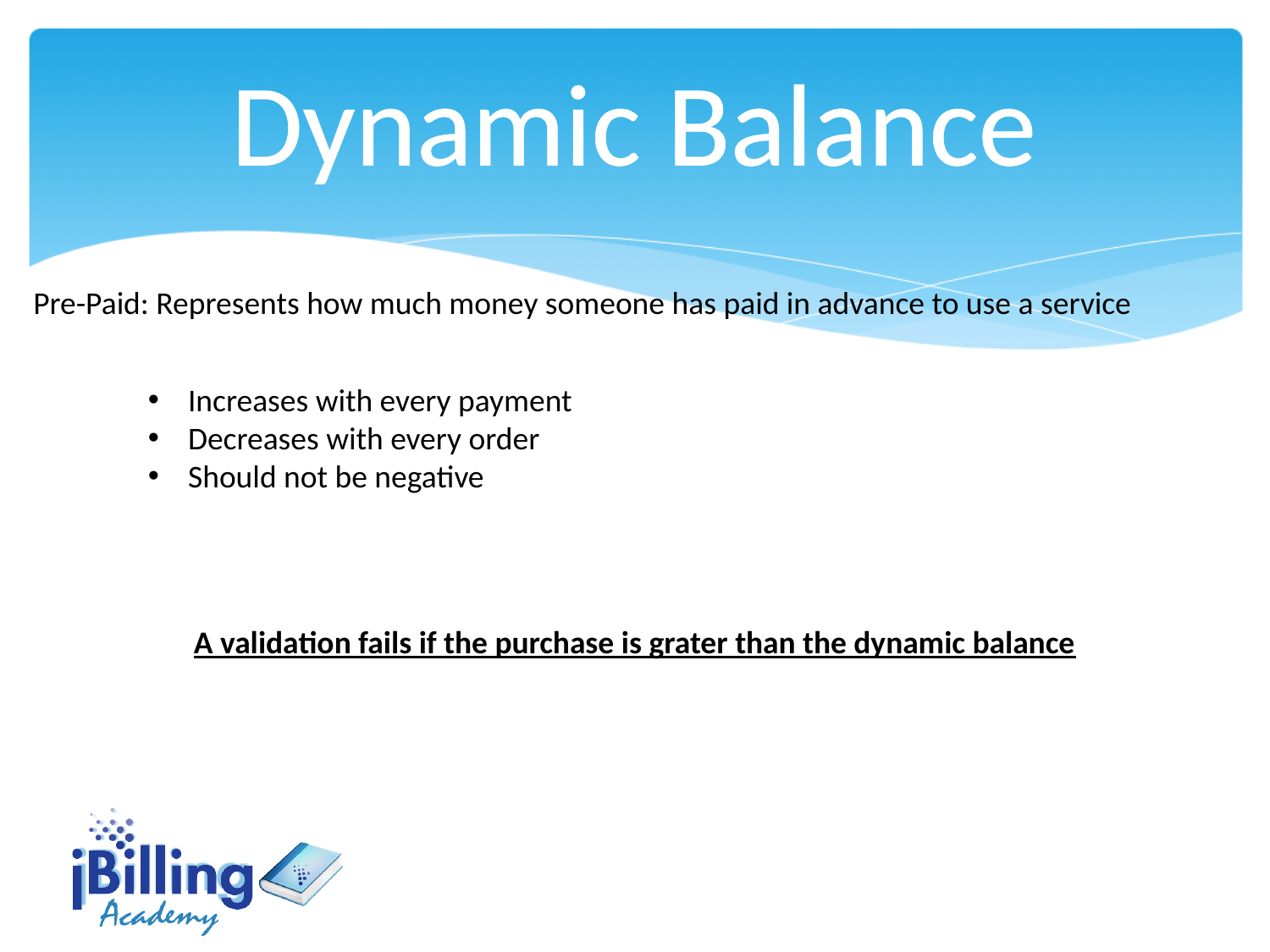

Dynamic Balance
Pre-Paid: Represents how much money someone has paid in advance to use a service
Increases with every payment
Decreases with every order
Should not be negative
A validation fails if the purchase is grater than the dynamic balance